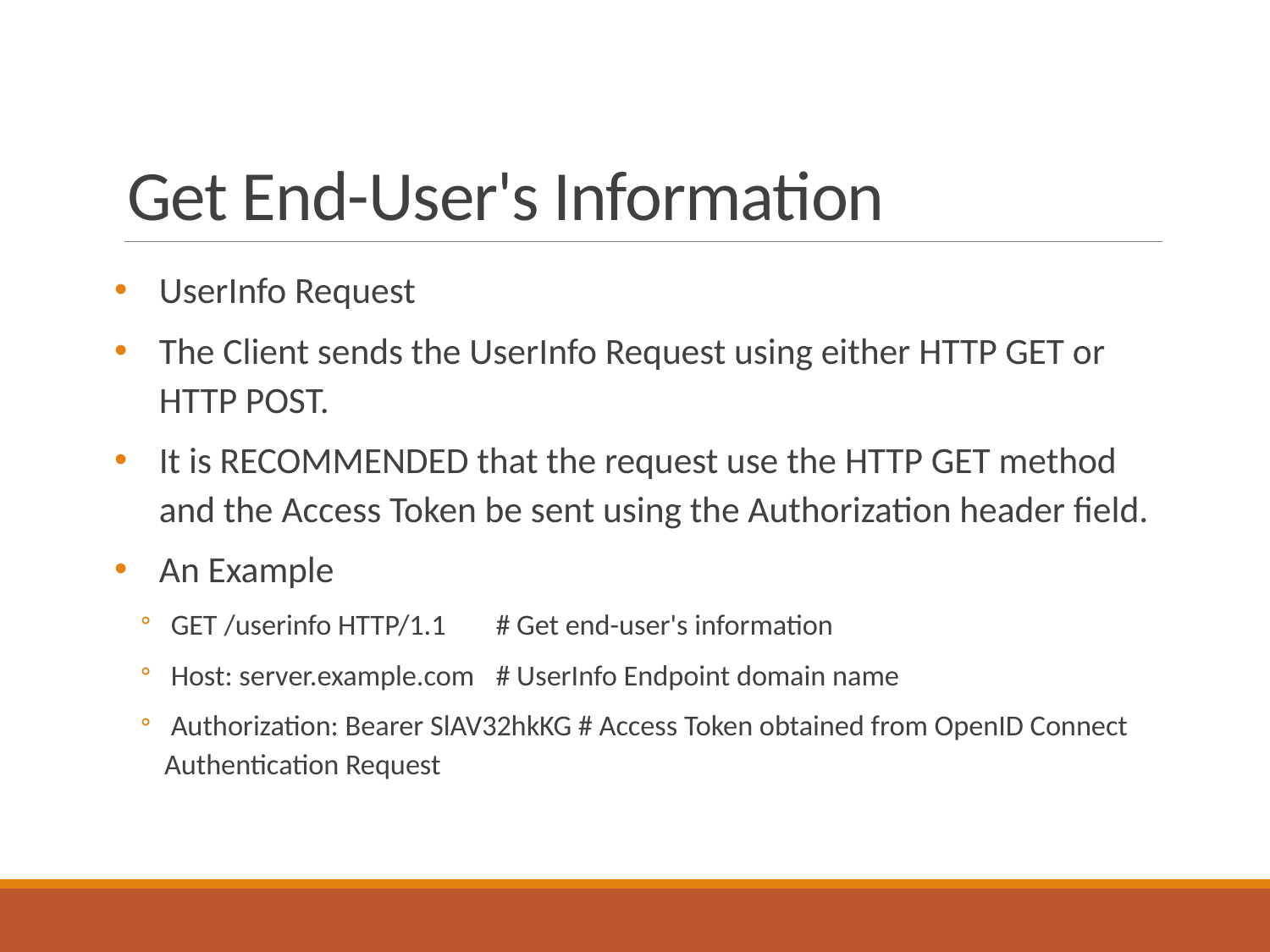

# Get End-User's Information
UserInfo Request
The Client sends the UserInfo Request using either HTTP GET or HTTP POST.
It is RECOMMENDED that the request use the HTTP GET method and the Access Token be sent using the Authorization header field.
An Example
 GET /userinfo HTTP/1.1 		# Get end-user's information
 Host: server.example.com	# UserInfo Endpoint domain name
 Authorization: Bearer SlAV32hkKG # Access Token obtained from OpenID Connect Authentication Request